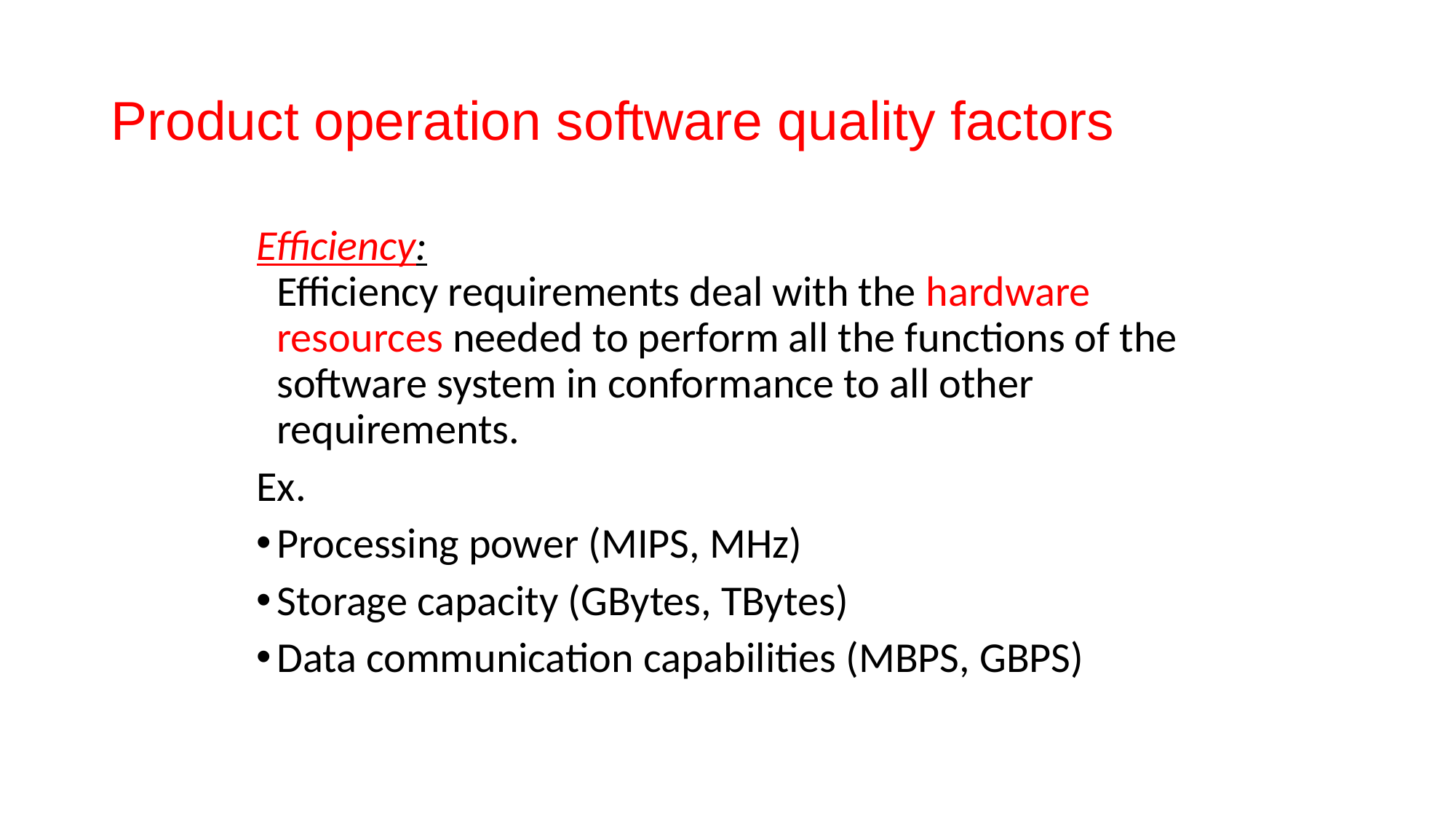

# Product operation software quality factors
Efficiency:
Efficiency requirements deal with the hardware resources needed to perform all the functions of the software system in conformance to all other requirements.
Ex.
Processing power (MIPS, MHz)
Storage capacity (GBytes, TBytes)
Data communication capabilities (MBPS, GBPS)